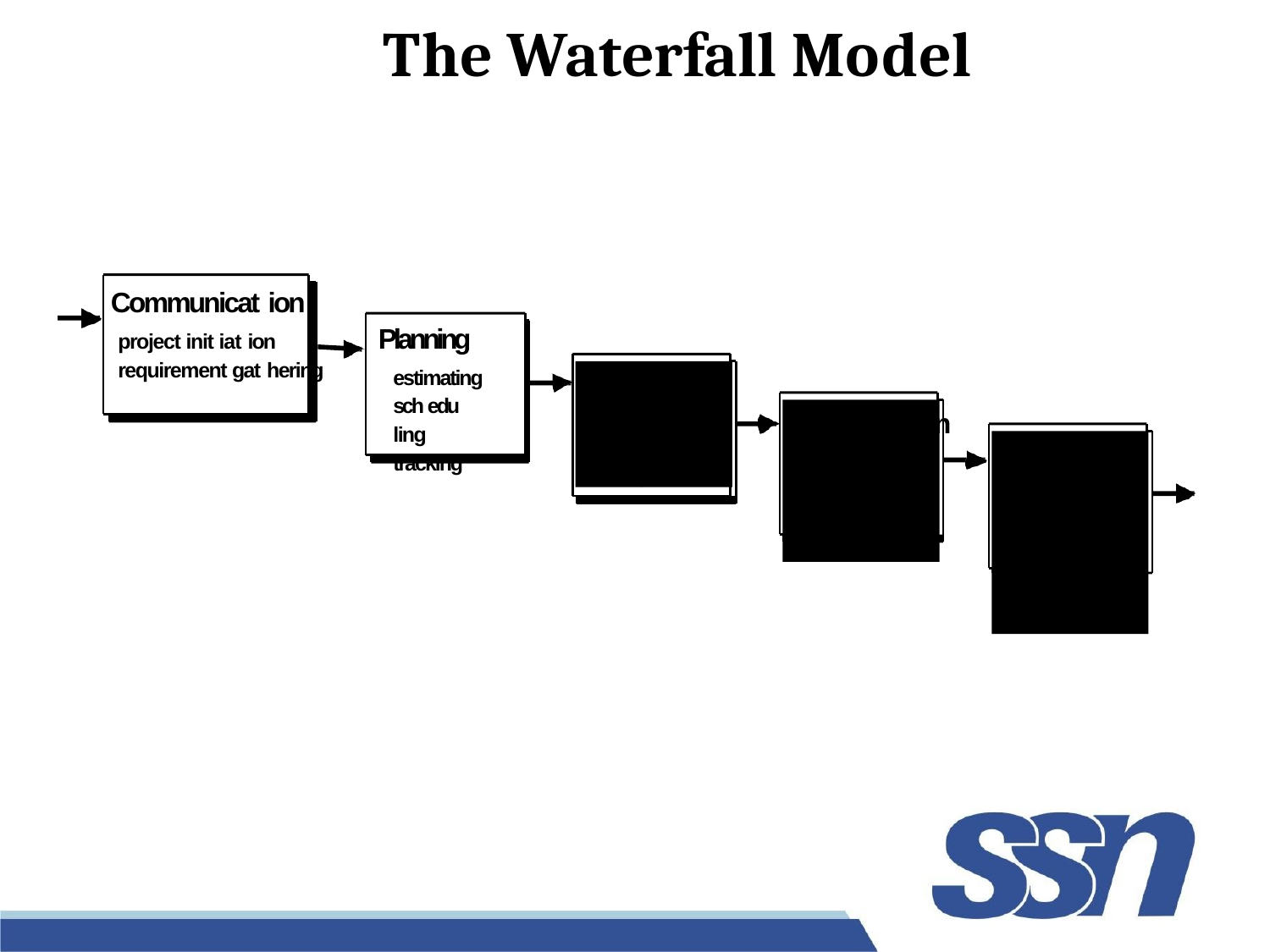

# The Waterfall Model
Communicat ion
project init iat ion
requirement gat hering

Planning
estimating  sch edu ling  tracking

Modeling
analysis  design
Const ruct io
code   t est
n
Deployment
delivery  support
f eedback